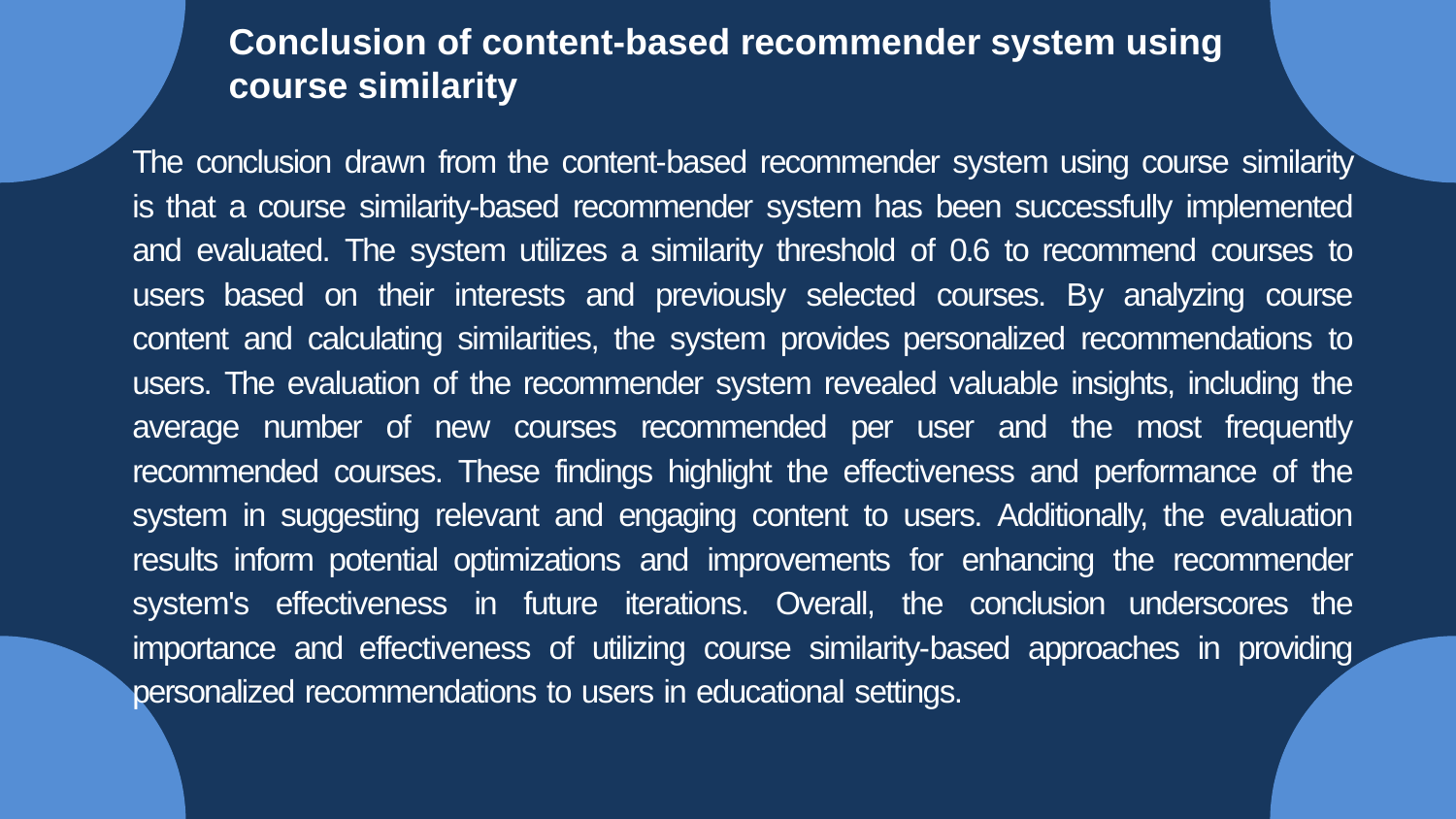

Conclusion of content-based recommender system using course similarity
The conclusion drawn from the content-based recommender system using course similarity is that a course similarity-based recommender system has been successfully implemented and evaluated. The system utilizes a similarity threshold of 0.6 to recommend courses to users based on their interests and previously selected courses. By analyzing course content and calculating similarities, the system provides personalized recommendations to users. The evaluation of the recommender system revealed valuable insights, including the average number of new courses recommended per user and the most frequently recommended courses. These findings highlight the effectiveness and performance of the system in suggesting relevant and engaging content to users. Additionally, the evaluation results inform potential optimizations and improvements for enhancing the recommender system's effectiveness in future iterations. Overall, the conclusion underscores the importance and effectiveness of utilizing course similarity-based approaches in providing personalized recommendations to users in educational settings.